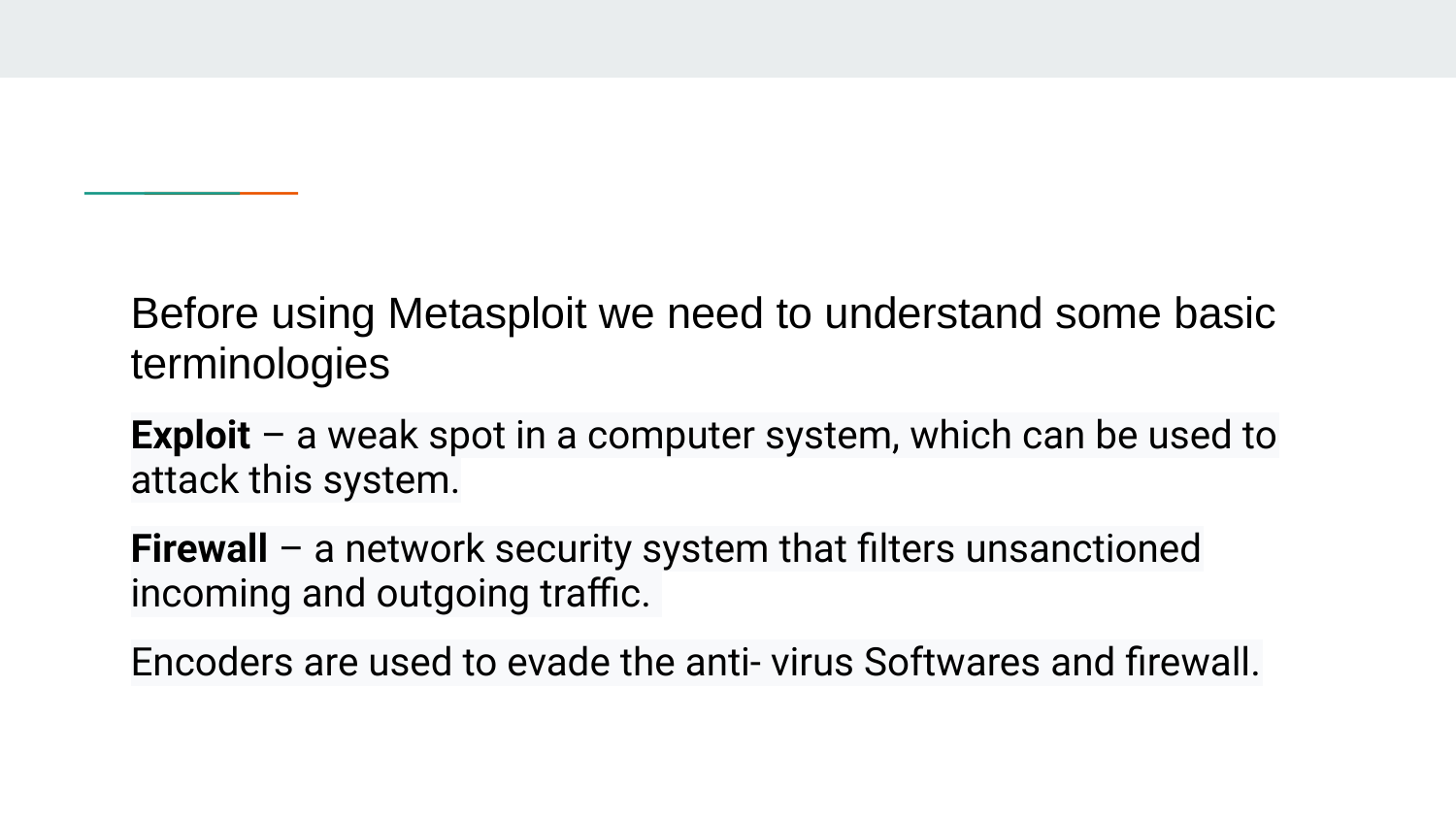

Before using Metasploit we need to understand some basic terminologies
Exploit – a weak spot in a computer system, which can be used to attack this system.
Firewall – a network security system that filters unsanctioned incoming and outgoing traffic.
Encoders are used to evade the anti- virus Softwares and firewall.